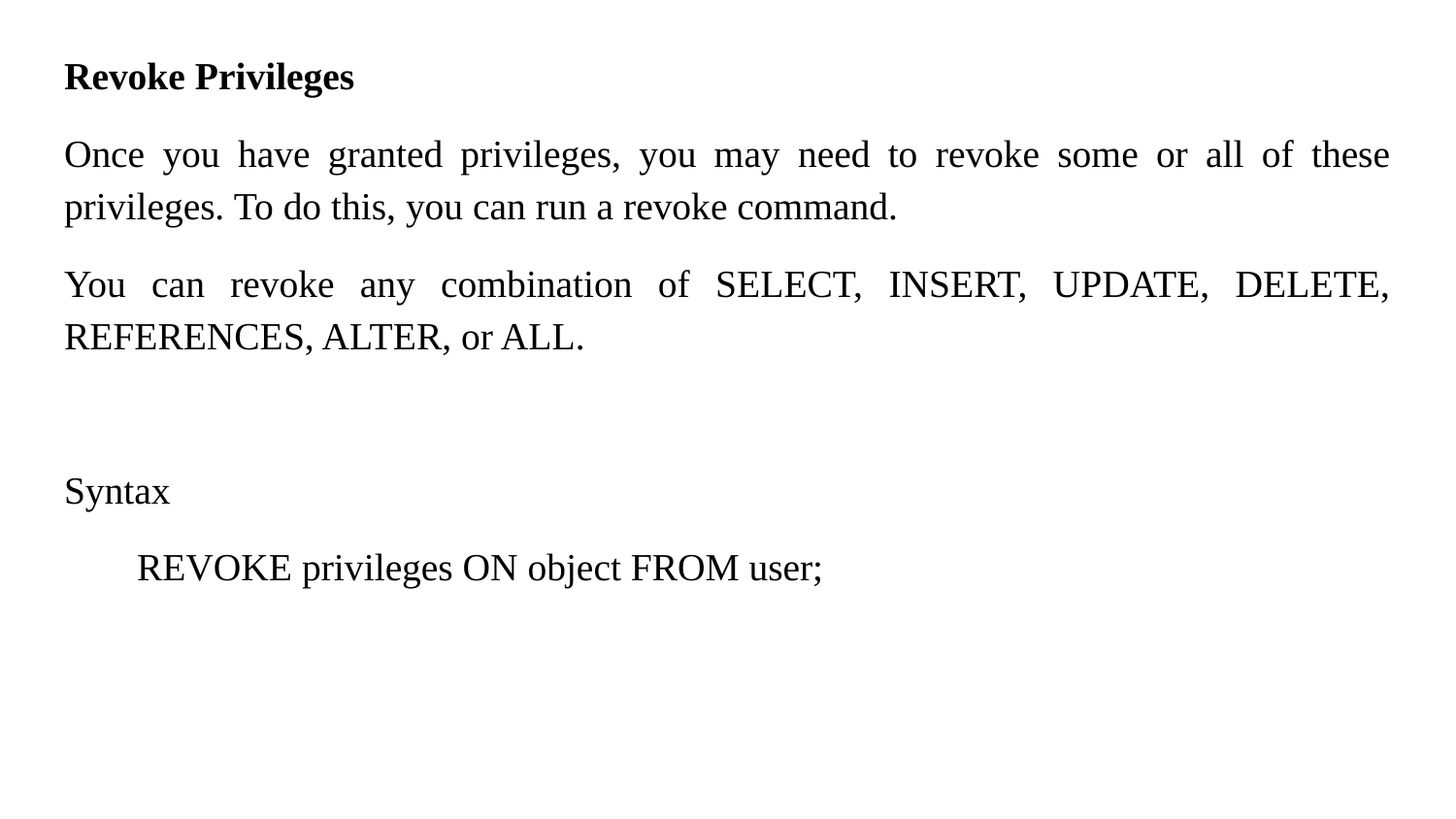

Revoke Privileges
Once you have granted privileges, you may need to revoke some or all of these privileges. To do this, you can run a revoke command.
You can revoke any combination of SELECT, INSERT, UPDATE, DELETE, REFERENCES, ALTER, or ALL.

Syntax
REVOKE privileges ON object FROM user;